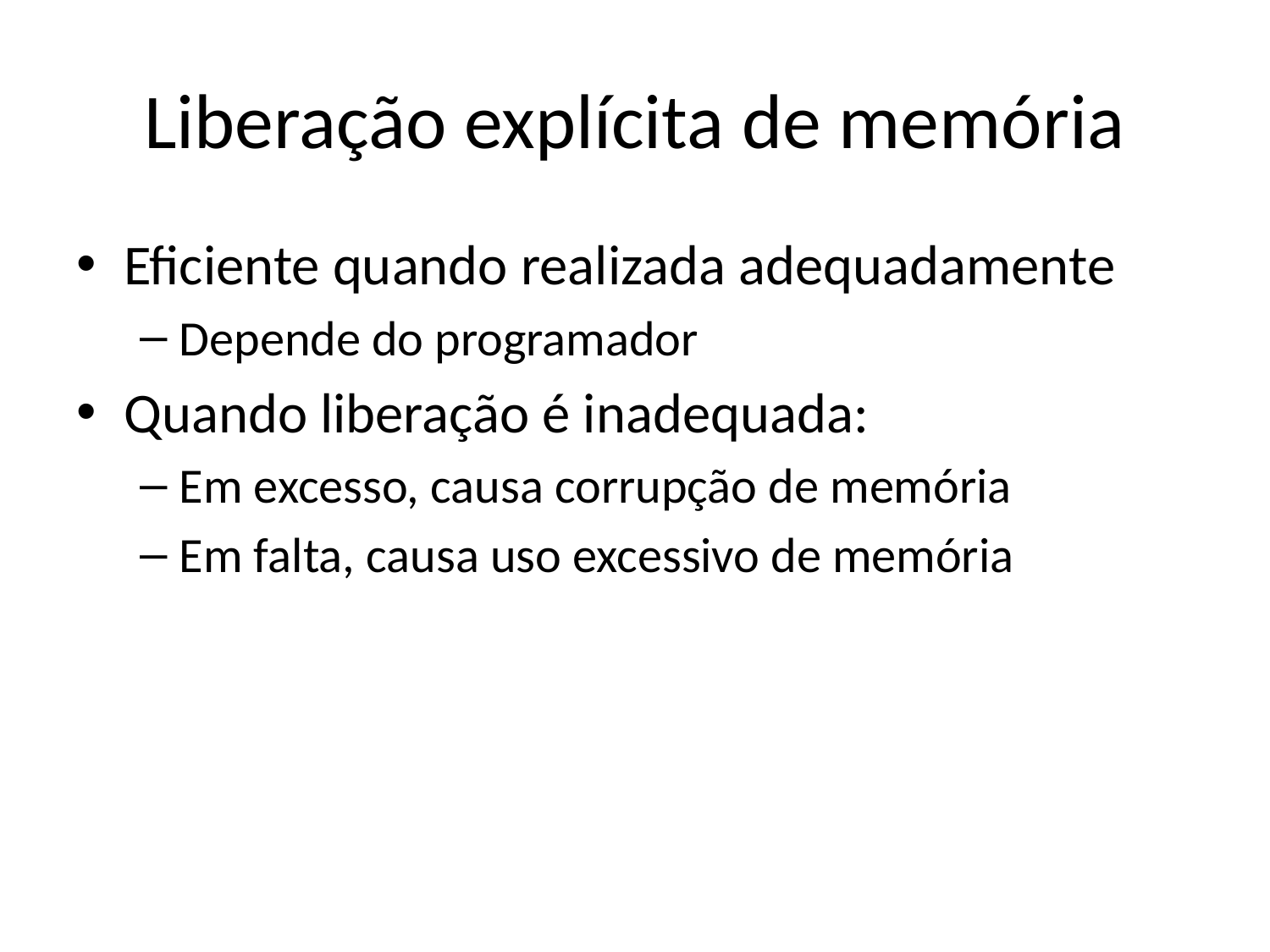

# Liberação explícita de memória
Eficiente quando realizada adequadamente
Depende do programador
Quando liberação é inadequada:
Em excesso, causa corrupção de memória
Em falta, causa uso excessivo de memória